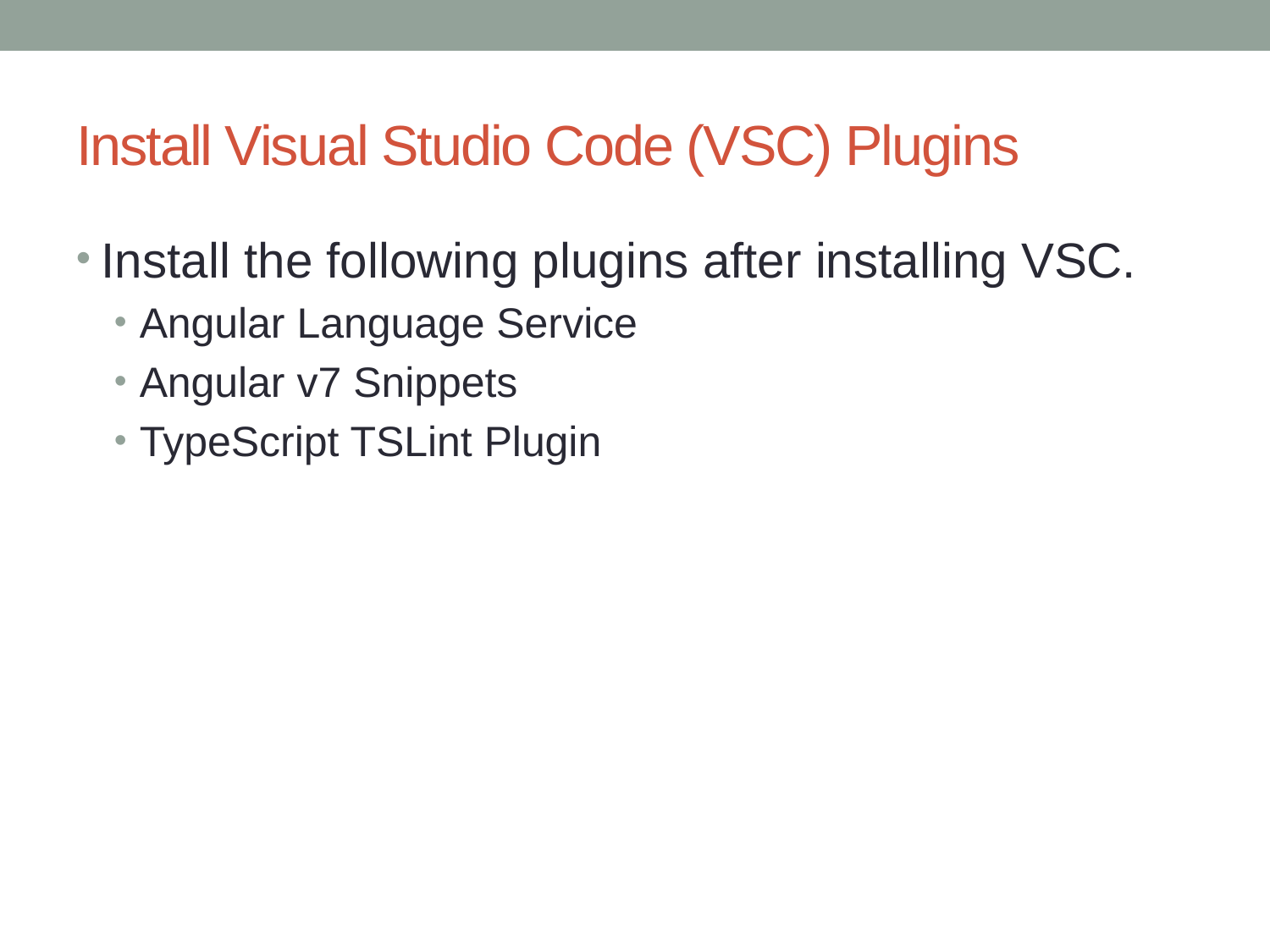

# Install Visual Studio Code (VSC) Plugins
Install the following plugins after installing VSC.
Angular Language Service
Angular v7 Snippets
TypeScript TSLint Plugin